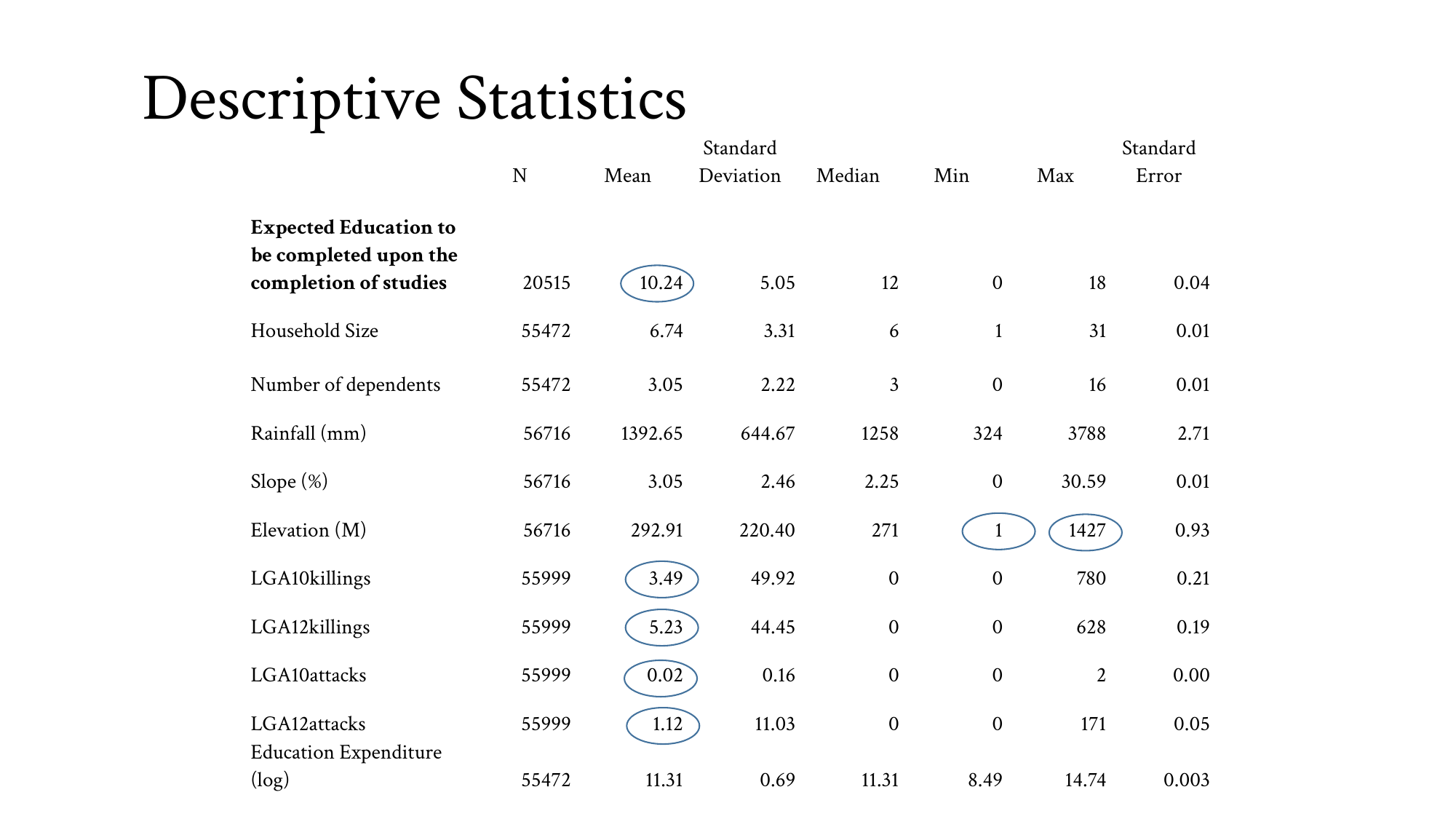

# Descriptive Statistics
|  | N | Mean | Standard Deviation | Median | Min | Max | Standard Error |
| --- | --- | --- | --- | --- | --- | --- | --- |
| Expected Education to be completed upon the completion of studies | 20515 | 10.24 | 5.05 | 12 | 0 | 18 | 0.04 |
| Household Size | 55472 | 6.74 | 3.31 | 6 | 1 | 31 | 0.01 |
| Number of dependents | 55472 | 3.05 | 2.22 | 3 | 0 | 16 | 0.01 |
| Rainfall (mm) | 56716 | 1392.65 | 644.67 | 1258 | 324 | 3788 | 2.71 |
| Slope (%) | 56716 | 3.05 | 2.46 | 2.25 | 0 | 30.59 | 0.01 |
| Elevation (M) | 56716 | 292.91 | 220.40 | 271 | 1 | 1427 | 0.93 |
| LGA10killings | 55999 | 3.49 | 49.92 | 0 | 0 | 780 | 0.21 |
| LGA12killings | 55999 | 5.23 | 44.45 | 0 | 0 | 628 | 0.19 |
| LGA10attacks | 55999 | 0.02 | 0.16 | 0 | 0 | 2 | 0.00 |
| LGA12attacks | 55999 | 1.12 | 11.03 | 0 | 0 | 171 | 0.05 |
| Education Expenditure (log) | 55472 | 11.31 | 0.69 | 11.31 | 8.49 | 14.74 | 0.003 |